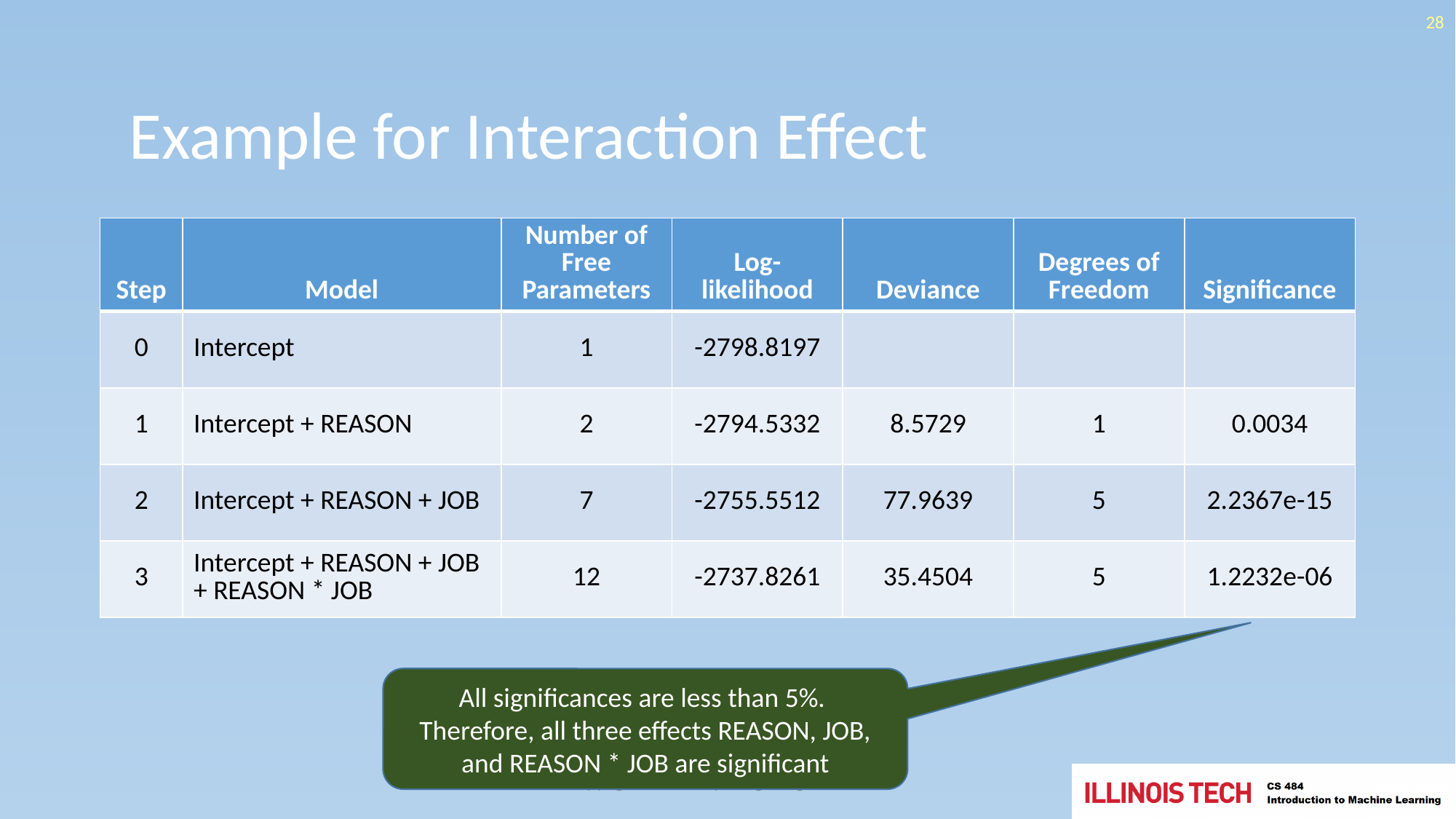

28
#
Example for Interaction Effect
| Step | Model | Number of Free Parameters | Log-likelihood | Deviance | Degrees of Freedom | Significance |
| --- | --- | --- | --- | --- | --- | --- |
| 0 | Intercept | 1 | -2798.8197 |  |  |  |
| 1 | Intercept + REASON | 2 | -2794.5332 | 8.5729 | 1 | 0.0034 |
| 2 | Intercept + REASON + JOB | 7 | -2755.5512 | 77.9639 | 5 | 2.2367e-15 |
| 3 | Intercept + REASON + JOB + REASON \* JOB | 12 | -2737.8261 | 35.4504 | 5 | 1.2232e-06 |
All significances are less than 5%.  Therefore, all three effects REASON, JOB, and REASON * JOB are significant
Copyright © 2020 by Ming-Long Lam, Ph.D.